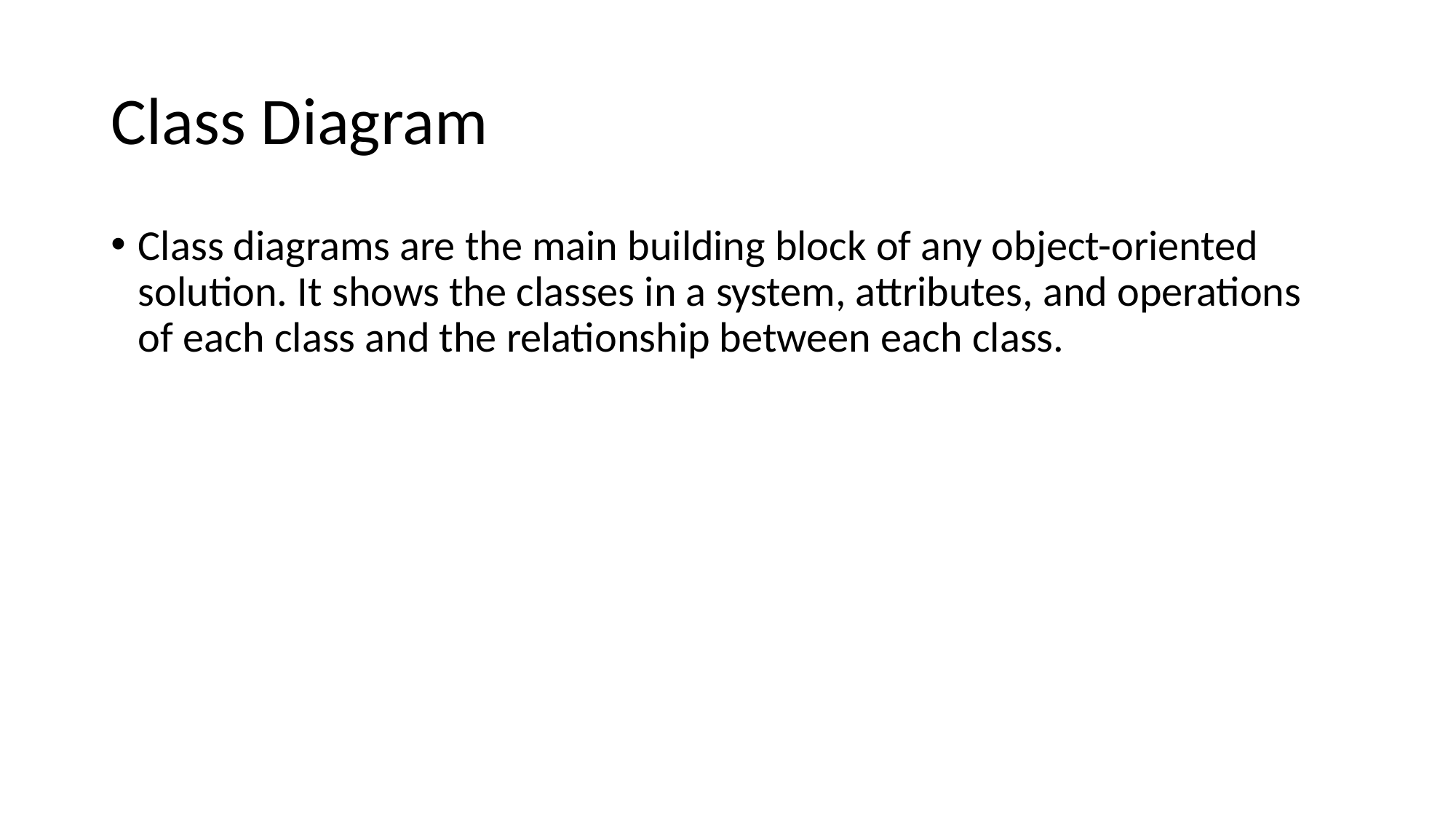

# Class Diagram
Class diagrams are the main building block of any object-oriented solution. It shows the classes in a system, attributes, and operations of each class and the relationship between each class.